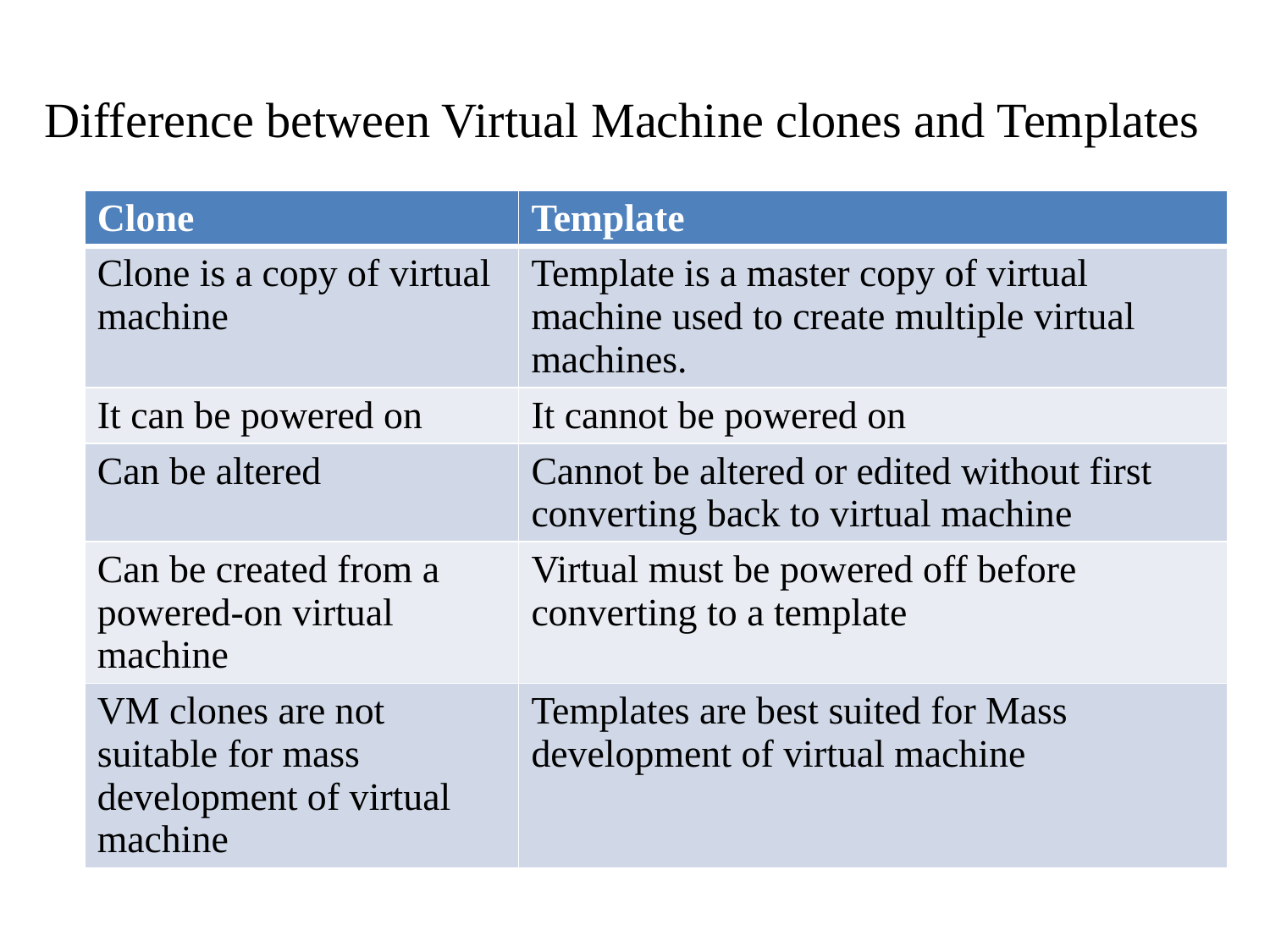

# Difference between Virtual Machine clones and Templates
| Clone | Template |
| --- | --- |
| Clone is a copy of virtual machine | Template is a master copy of virtual machine used to create multiple virtual machines. |
| It can be powered on | It cannot be powered on |
| Can be altered | Cannot be altered or edited without first converting back to virtual machine |
| Can be created from a powered-on virtual machine | Virtual must be powered off before converting to a template |
| VM clones are not suitable for mass development of virtual machine | Templates are best suited for Mass development of virtual machine |